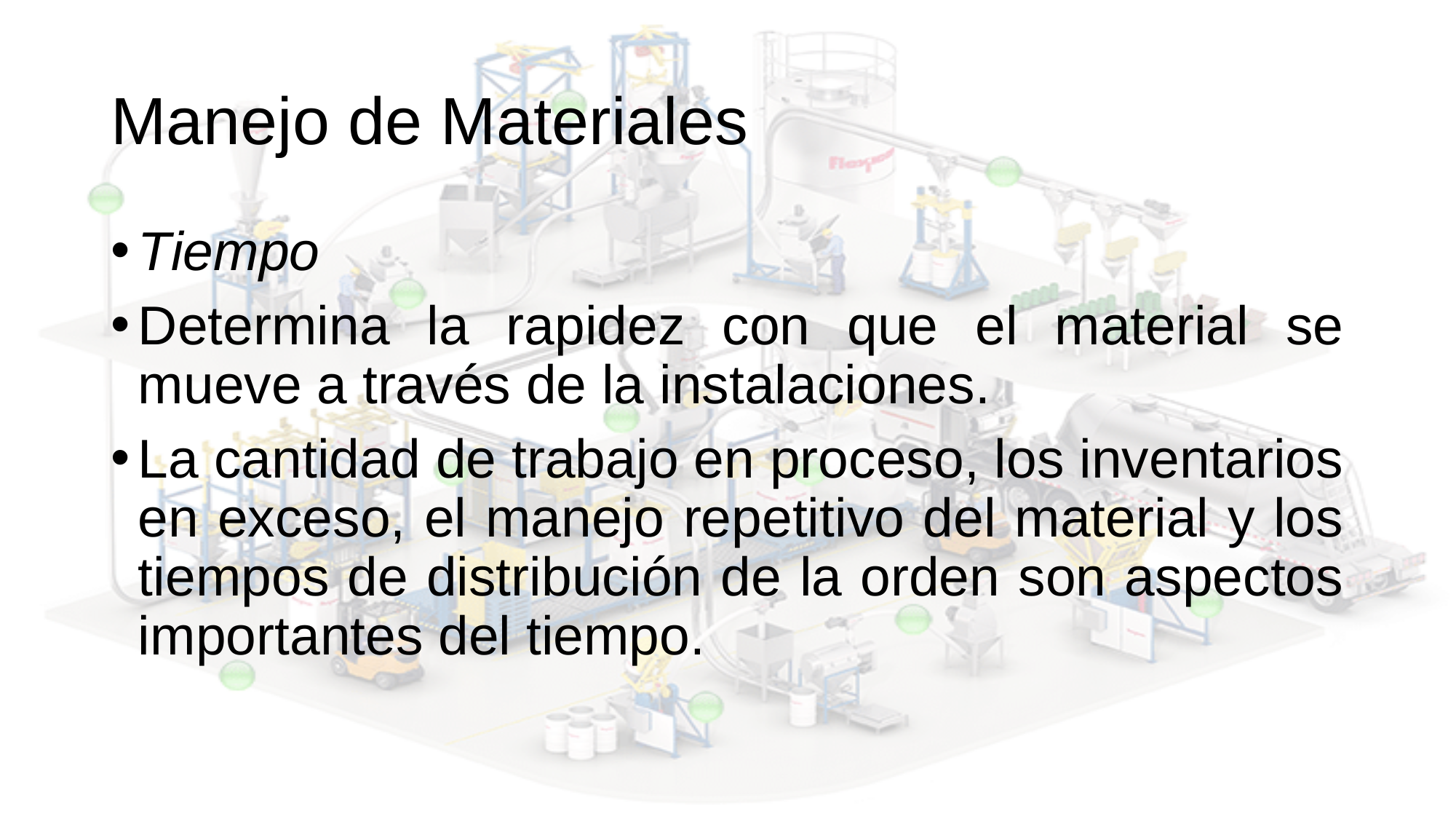

# Manejo de Materiales
Tiempo
Determina la rapidez con que el material se mueve a través de la instalaciones.
La cantidad de trabajo en proceso, los inventarios en exceso, el manejo repetitivo del material y los tiempos de distribución de la orden son aspectos importantes del tiempo.